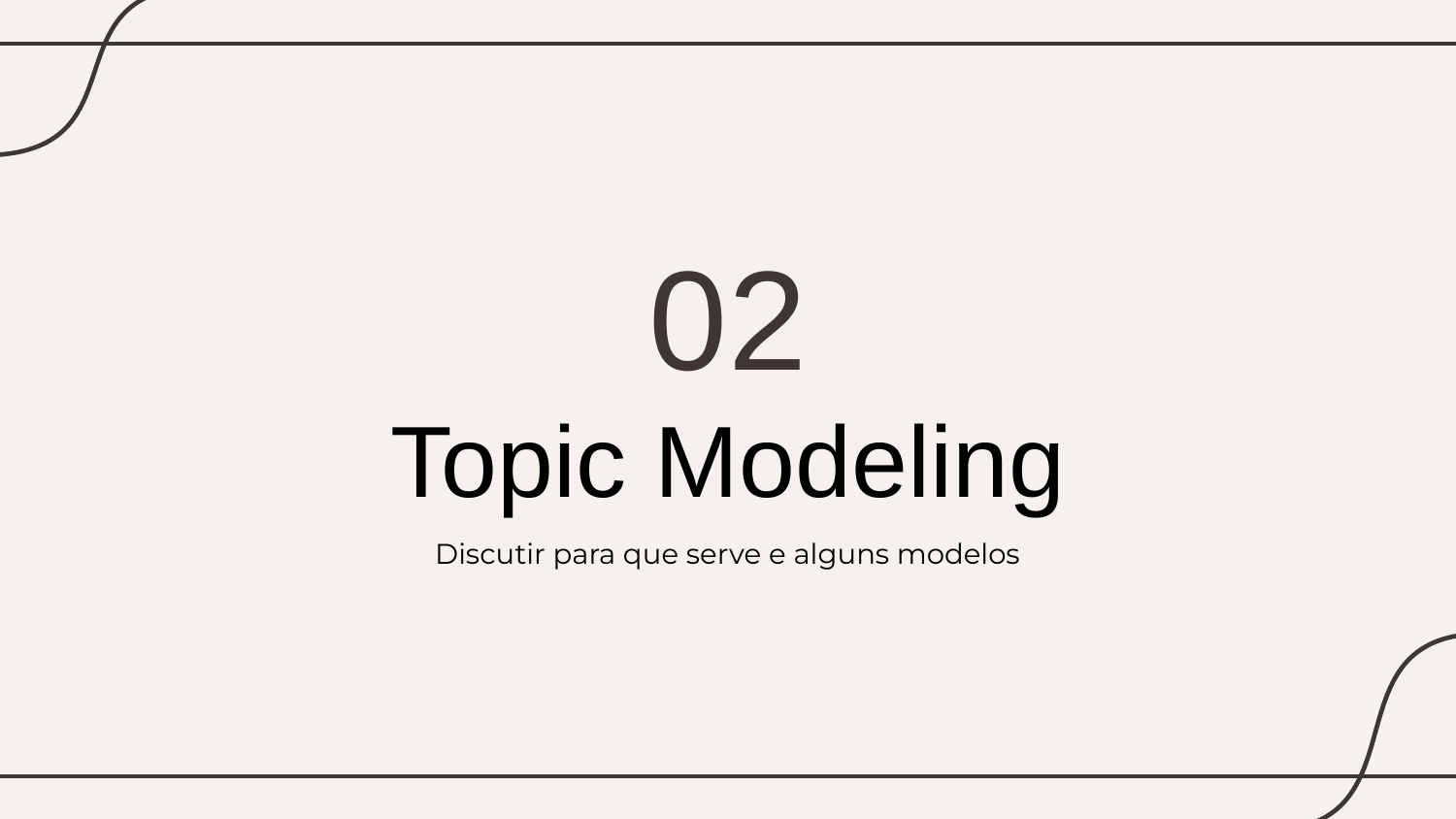

02
# Topic Modeling
Discutir para que serve e alguns modelos